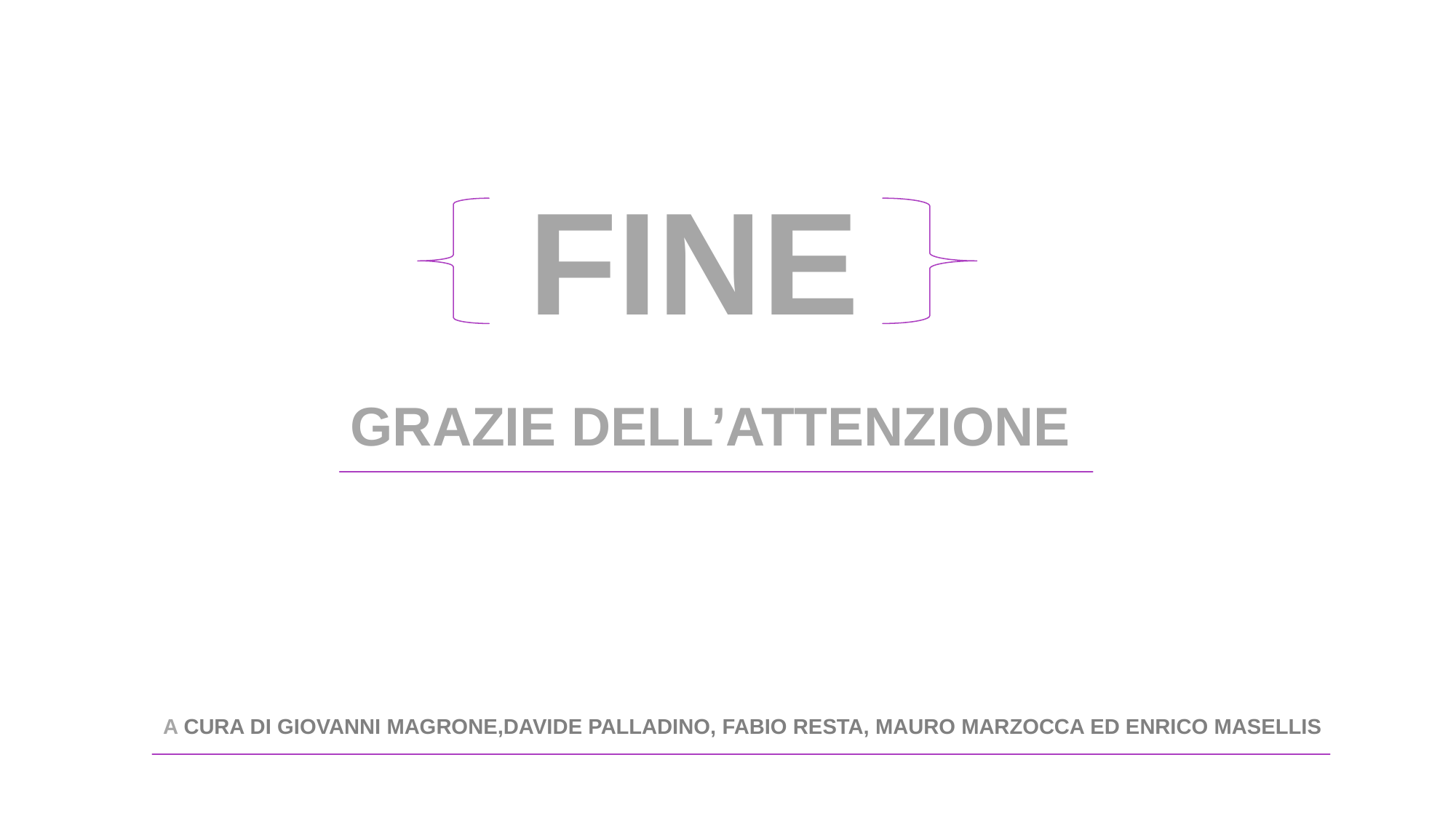

# FINE
GRAZIE DELL’ATTENZIONE
A CURA DI GIOVANNI MAGRONE,DAVIDE PALLADINO, FABIO RESTA, MAURO MARZOCCA ED ENRICO MASELLIS